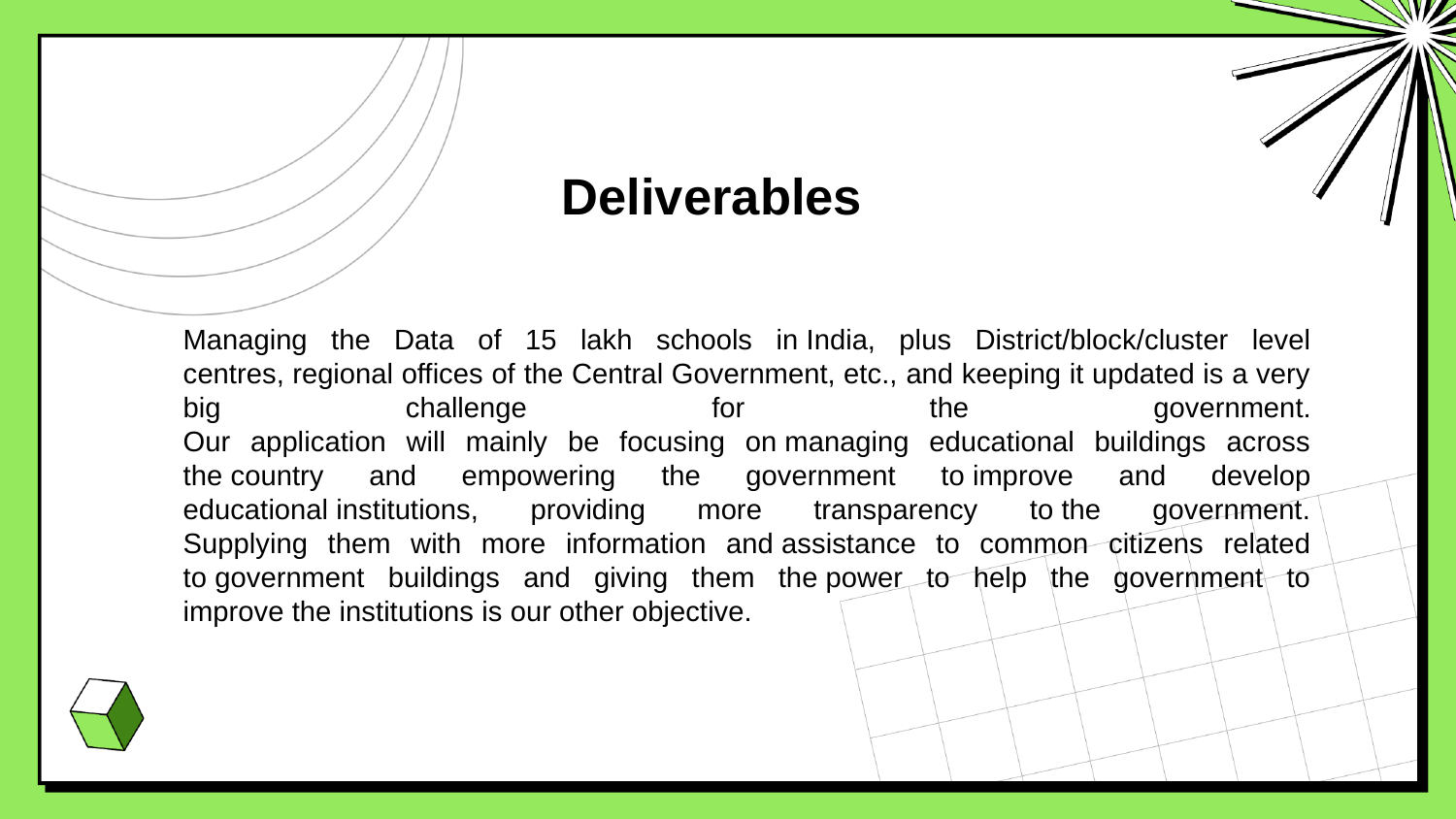

# Deliverables
Managing the Data of 15 lakh schools in India, plus District/block/cluster level centres, regional offices of the Central Government, etc., and keeping it updated is a very big challenge for the government.
Our application will mainly be focusing on managing educational buildings across the country and empowering the government to improve and develop educational institutions, providing more transparency to the government.
Supplying them with more information and assistance to common citizens related to government buildings and giving them the power to help the government to improve the institutions is our other objective.